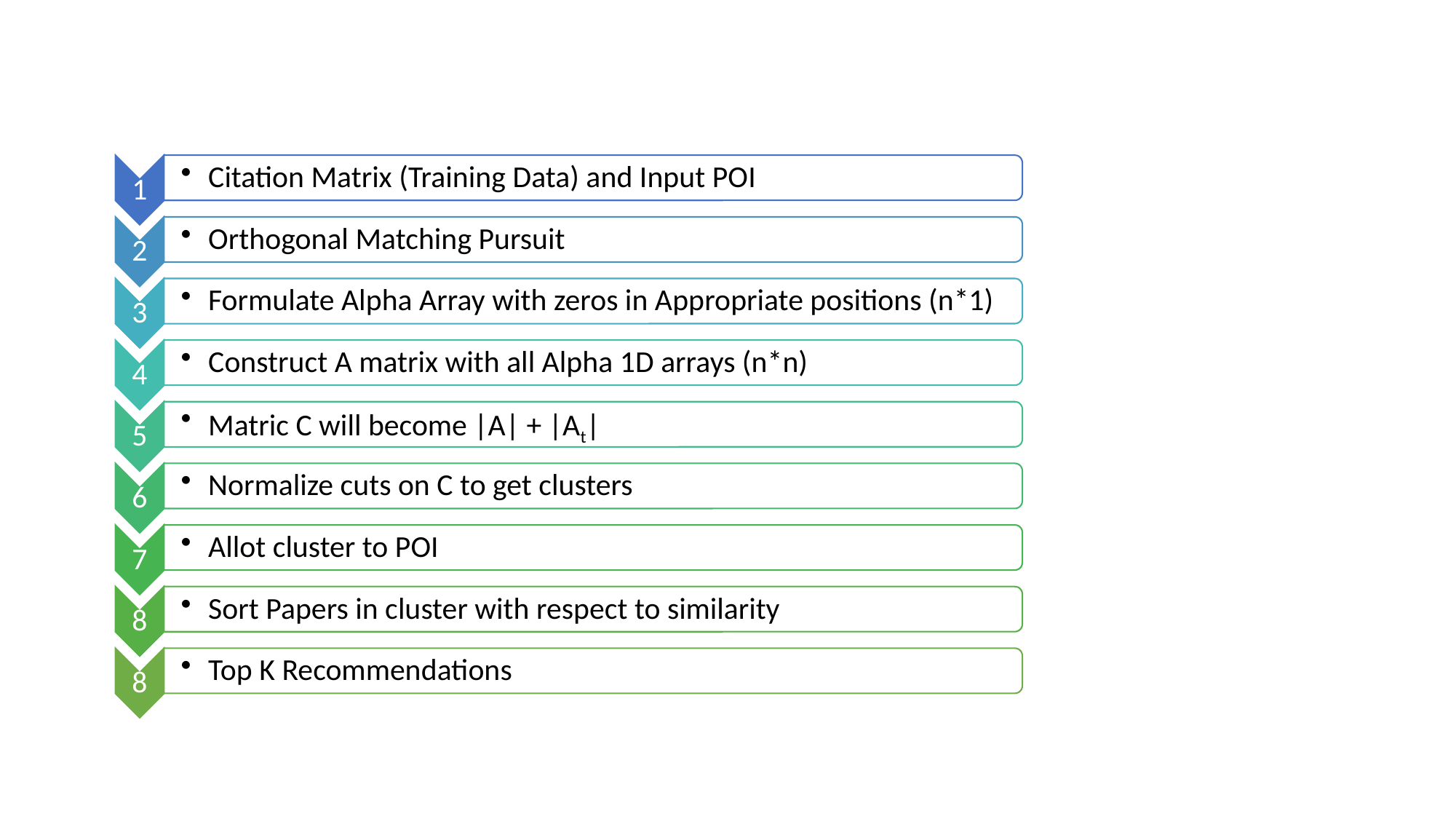

1
Citation Matrix (Training Data) and Input POI
2
Orthogonal Matching Pursuit
3
Formulate Alpha Array with zeros in Appropriate positions (n*1)
4
Construct A matrix with all Alpha 1D arrays (n*n)
5
Matric C will become |A| + |At|
6
Normalize cuts on C to get clusters
7
Allot cluster to POI
8
Sort Papers in cluster with respect to similarity
8
Top K Recommendations